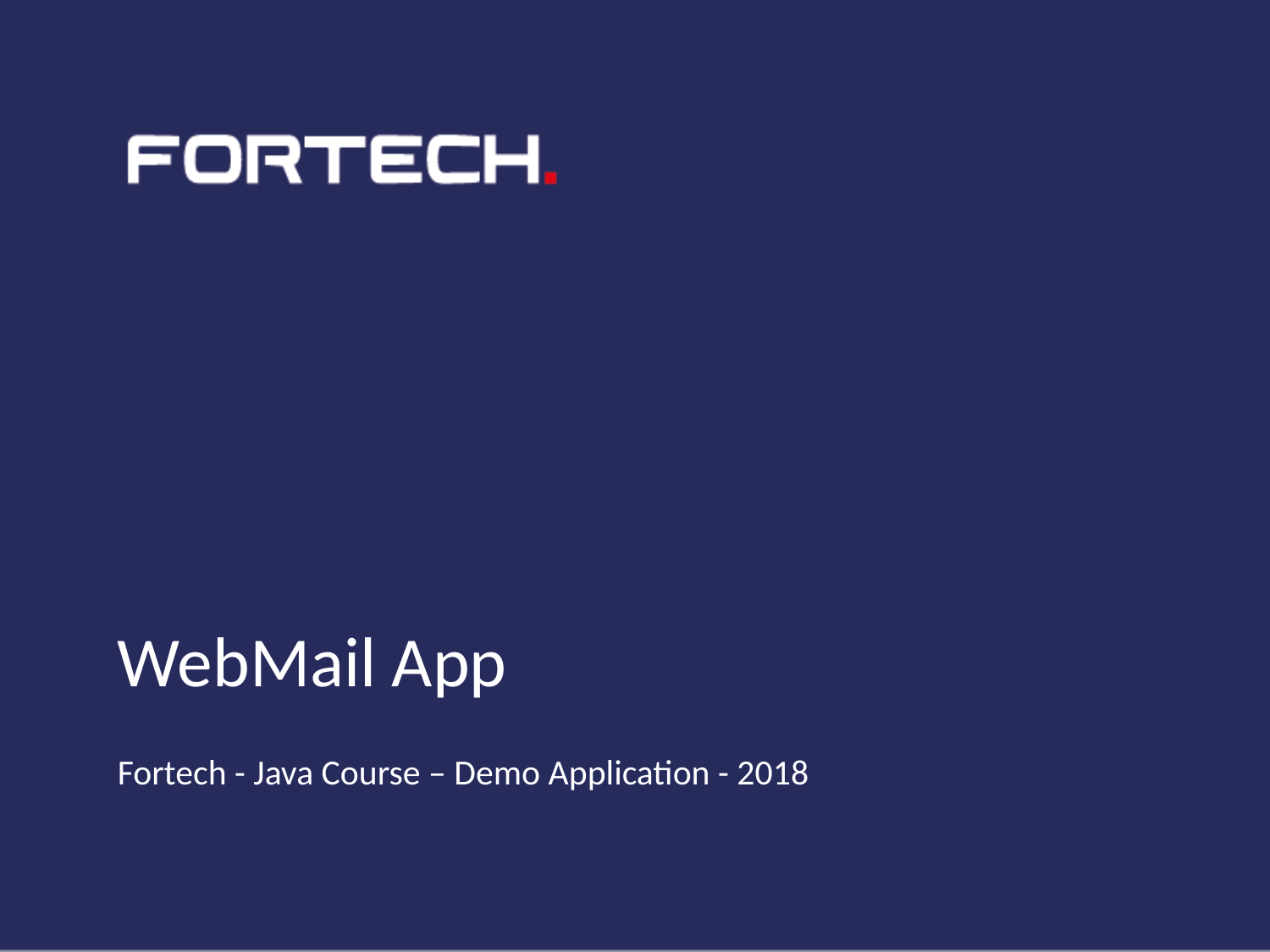

WebMail App
Fortech - Java Course – Demo Application - 2018